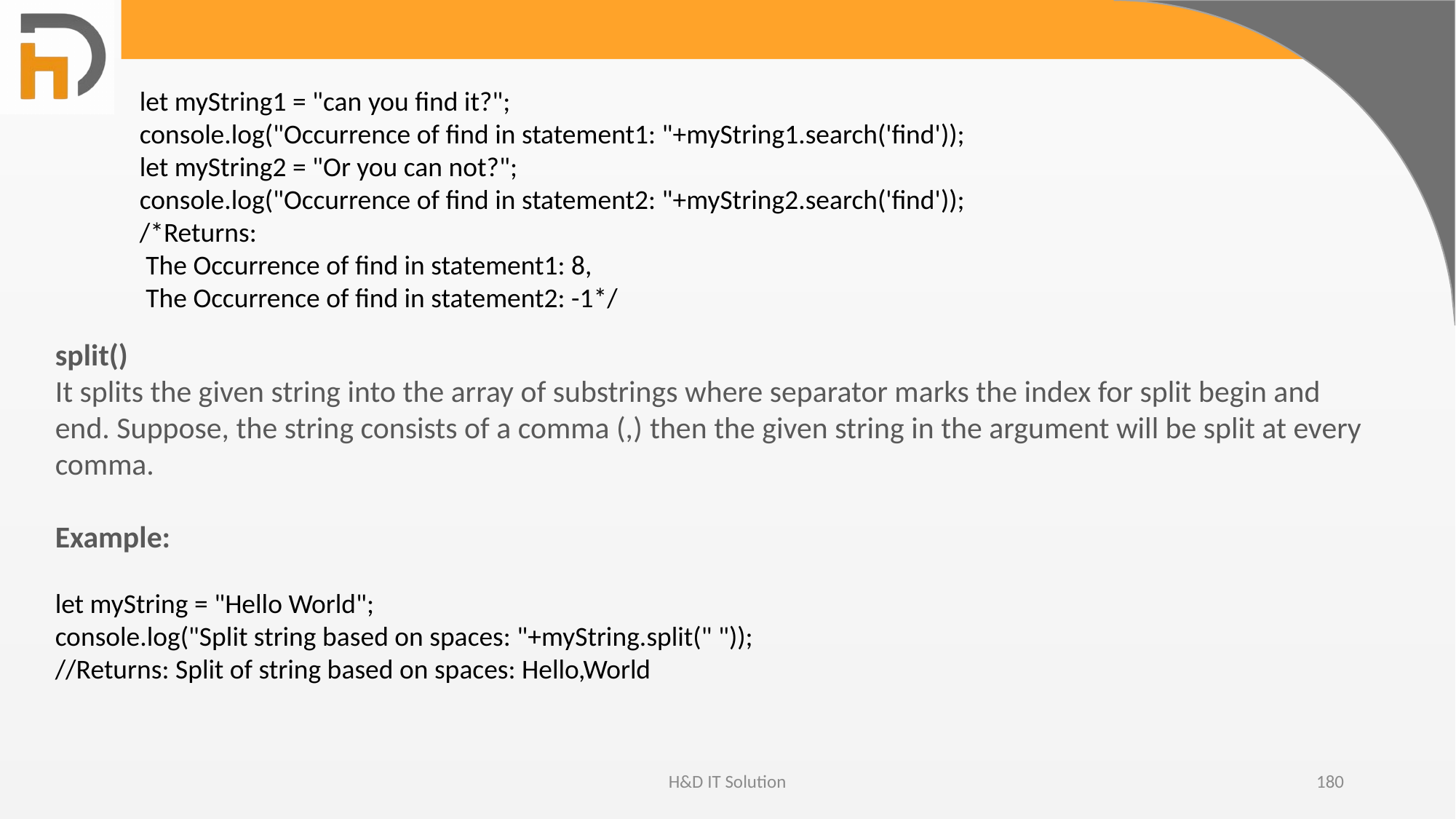

let myString1 = "can you find it?";
console.log("Occurrence of find in statement1: "+myString1.search('find'));
let myString2 = "Or you can not?";
console.log("Occurrence of find in statement2: "+myString2.search('find'));
/*Returns:
 The Occurrence of find in statement1: 8,
 The Occurrence of find in statement2: -1*/
split()
It splits the given string into the array of substrings where separator marks the index for split begin and end. Suppose, the string consists of a comma (,) then the given string in the argument will be split at every comma.

Example:
let myString = "Hello World";
console.log("Split string based on spaces: "+myString.split(" "));
//Returns: Split of string based on spaces: Hello,World
H&D IT Solution
180